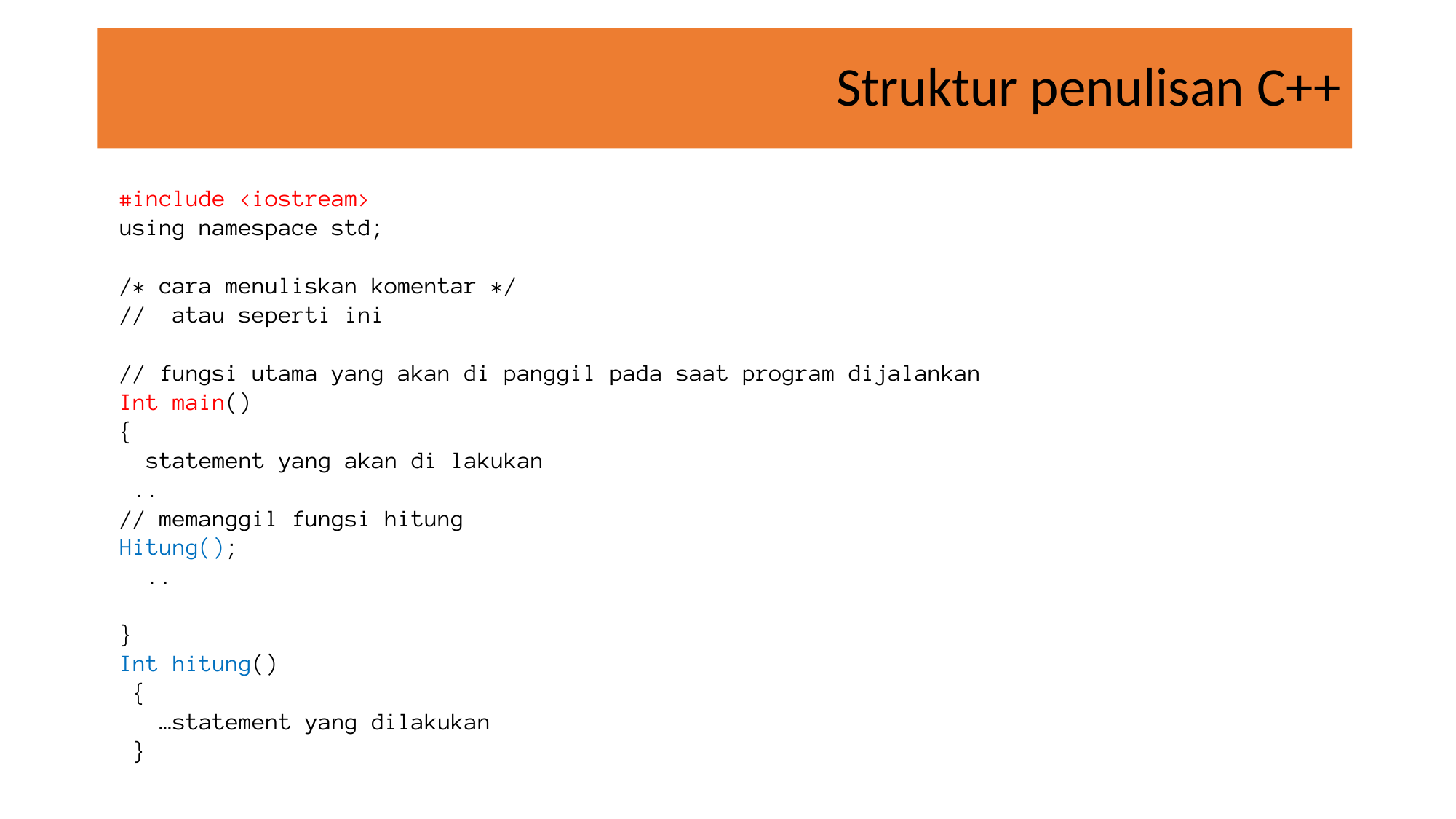

# Struktur penulisan C++

#include <iostream>
using namespace std;

/* cara menuliskan komentar */
//  atau seperti ini

// fungsi utama yang akan di panggil pada saat program dijalankan
Int main()
{
  statement yang akan di lakukan
 ..
// memanggil fungsi hitung
Hitung();
  ..

}
Int hitung()
 {
   …statement yang dilakukan
 }